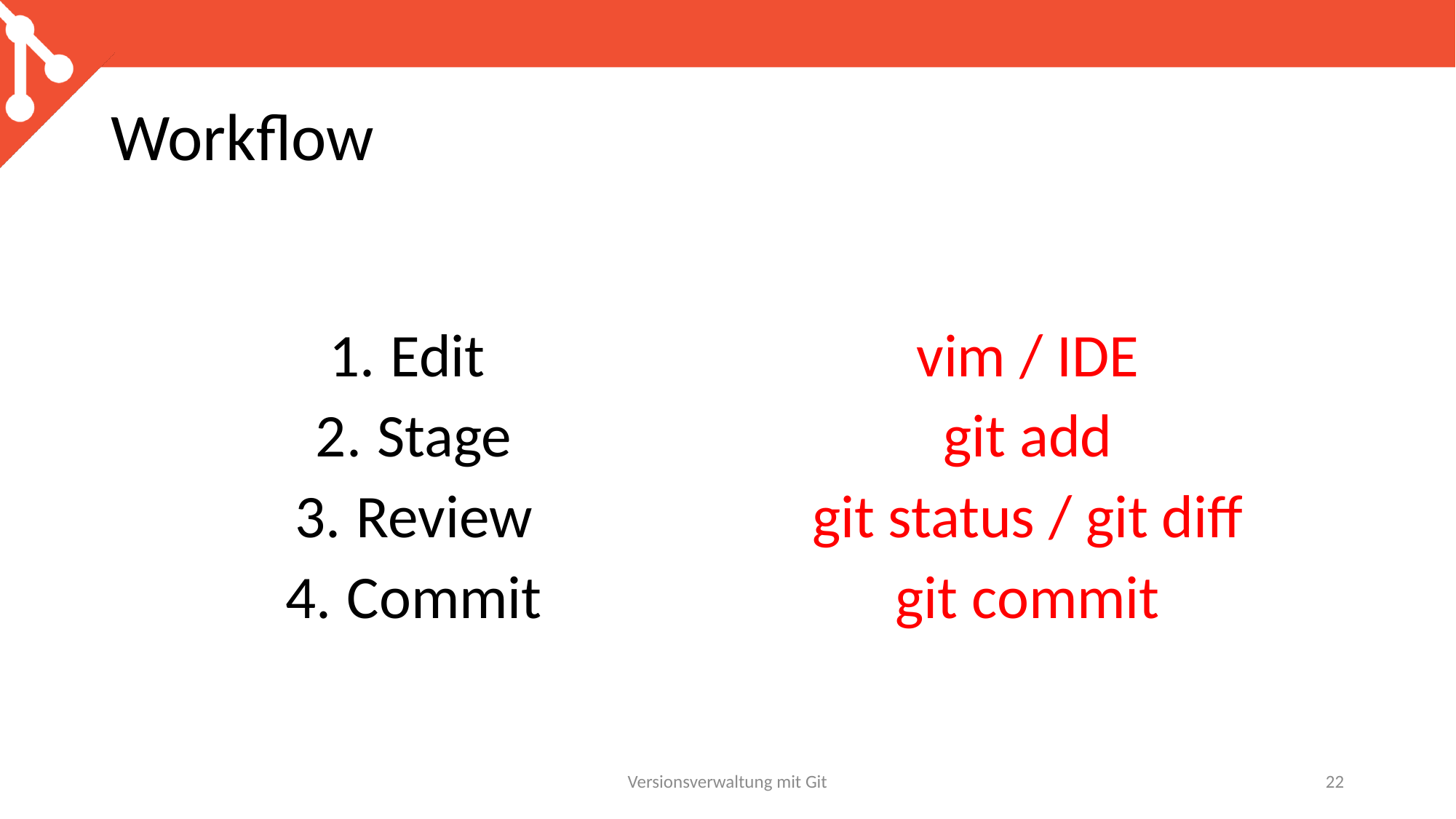

# Workflow
Edit
Stage
Review
Commit
vim / IDE
git add
git status / git diff
git commit
Versionsverwaltung mit Git
22